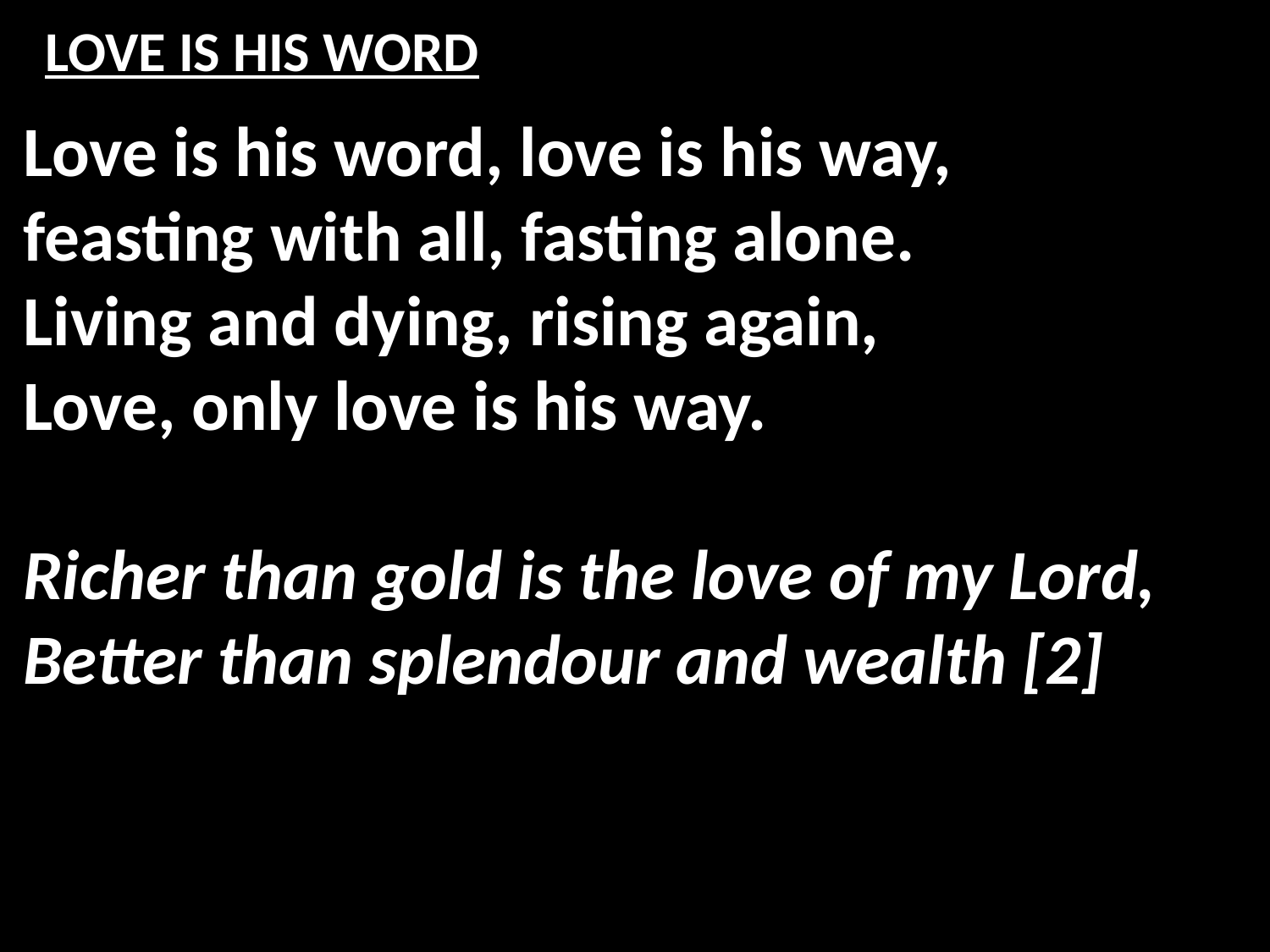

# LOVE IS HIS WORD
Love is his word, love is his way,
feasting with all, fasting alone.
Living and dying, rising again,
Love, only love is his way.

Richer than gold is the love of my Lord,
Better than splendour and wealth [2]